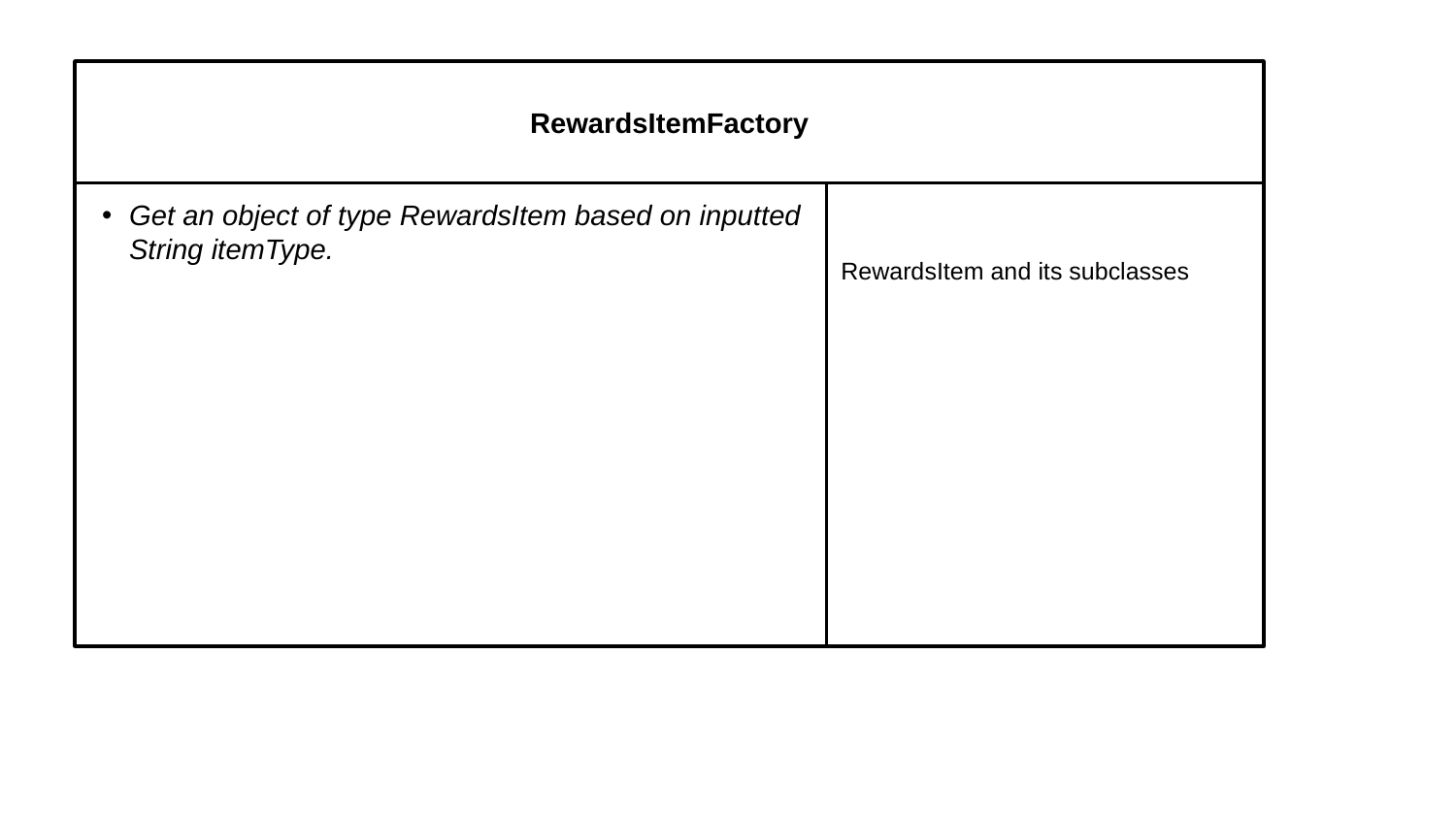

RewardsItemFactory

Get an object of type RewardsItem based on inputted String itemType.

RewardsItem and its subclasses